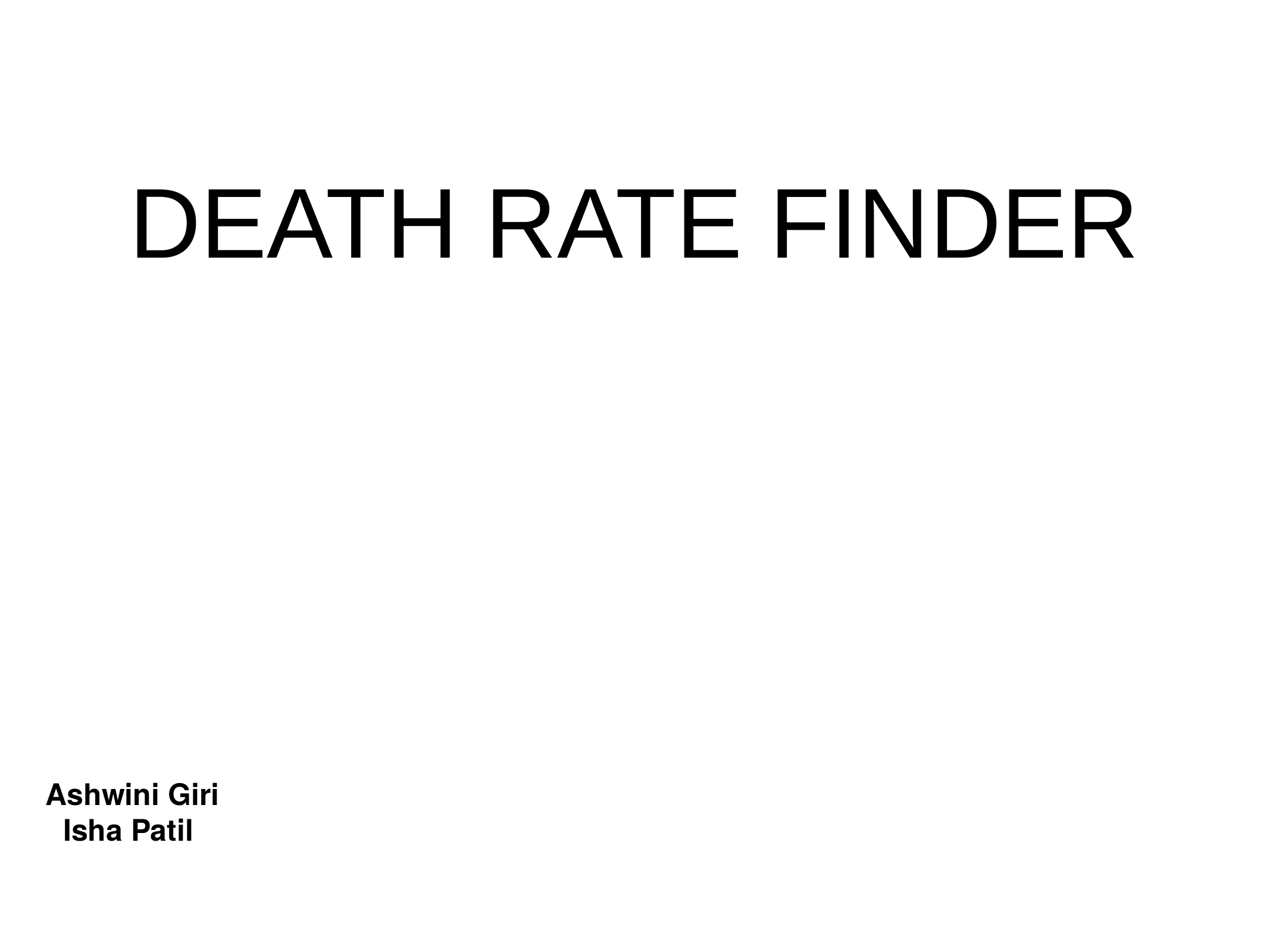

# DEATH RATE FINDER
Ashwini Giri
Isha Patil